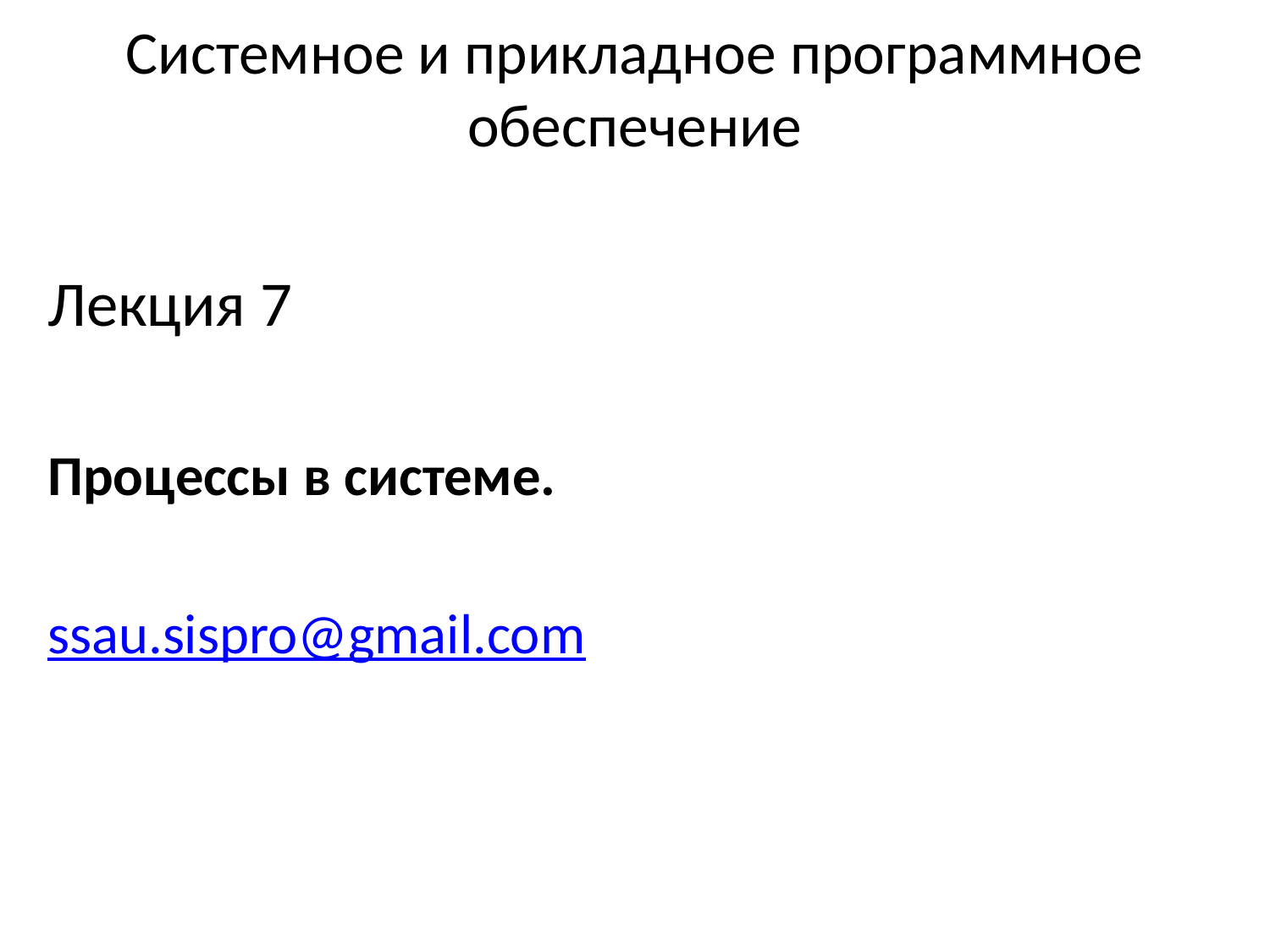

# Системное и прикладное программное обеспечение

Лекция 7

Процессы в системе.

ssau.sispro@gmail.com